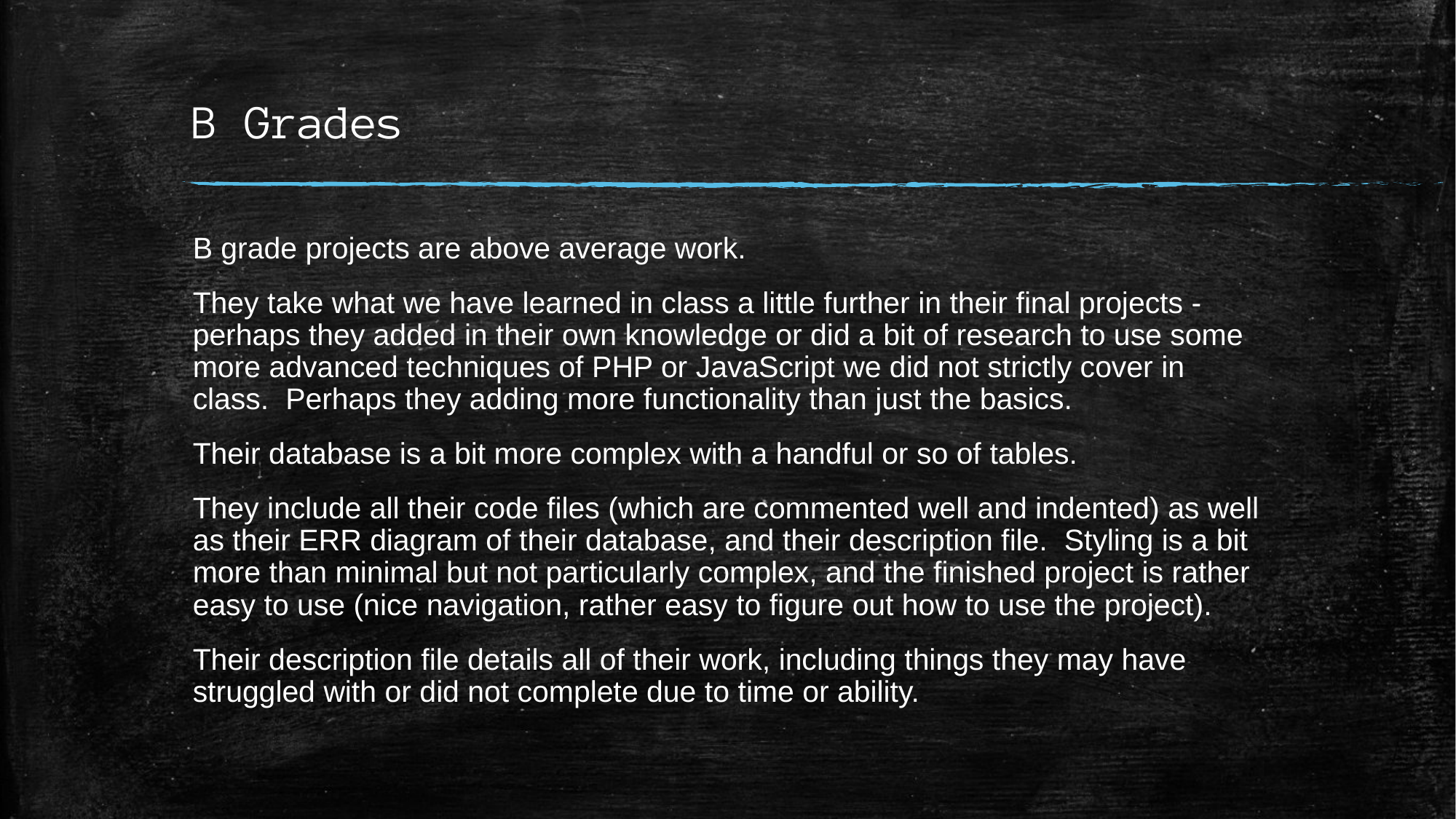

# B Grades
B grade projects are above average work.
They take what we have learned in class a little further in their final projects - perhaps they added in their own knowledge or did a bit of research to use some more advanced techniques of PHP or JavaScript we did not strictly cover in class.  Perhaps they adding more functionality than just the basics.
Their database is a bit more complex with a handful or so of tables.
They include all their code files (which are commented well and indented) as well as their ERR diagram of their database, and their description file.  Styling is a bit more than minimal but not particularly complex, and the finished project is rather easy to use (nice navigation, rather easy to figure out how to use the project).
Their description file details all of their work, including things they may have struggled with or did not complete due to time or ability.